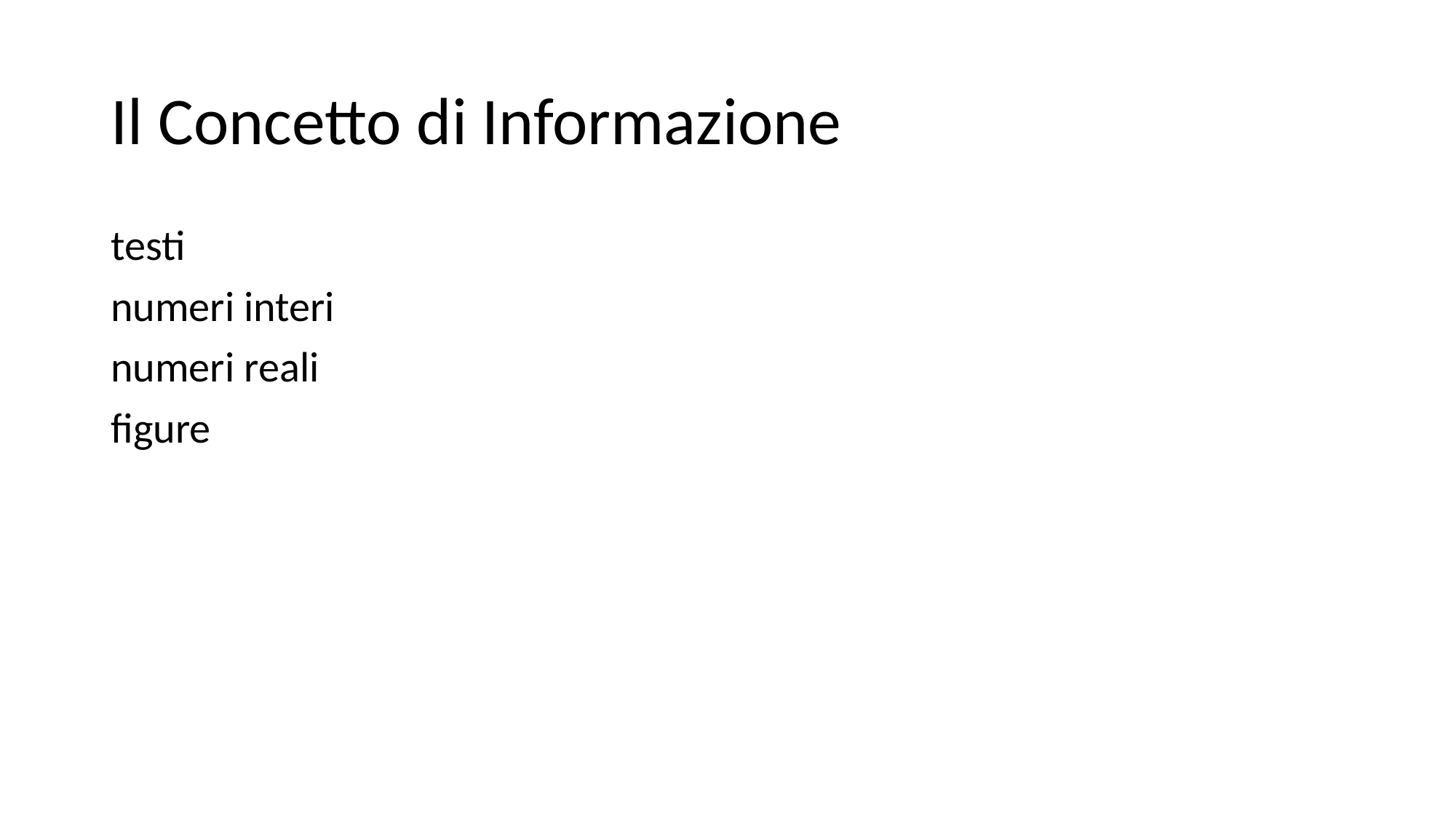

# Il Concetto di Informazione
testi
numeri interi
numeri reali
figure